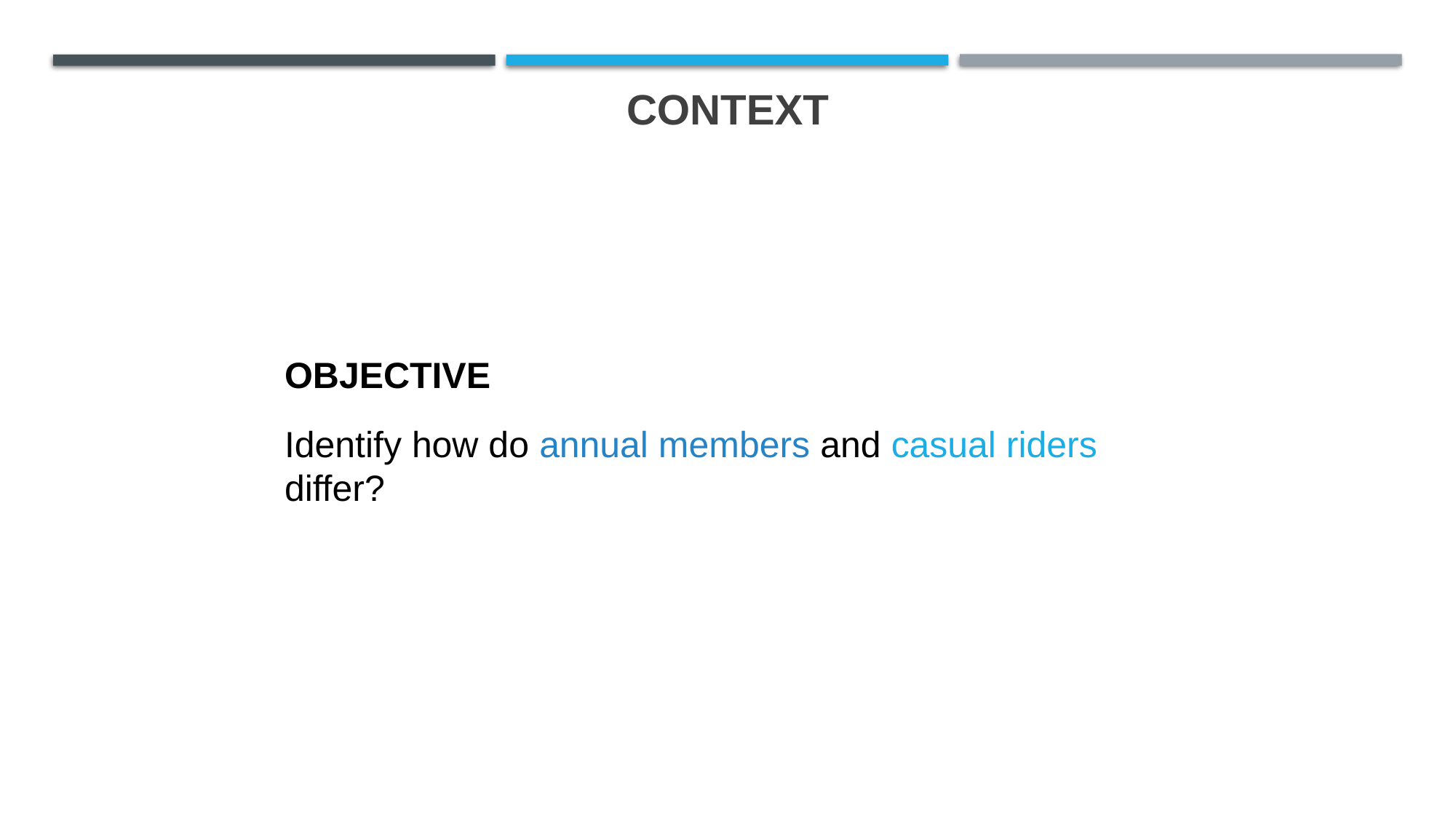

# context
OBJECTIVE

Identify how do annual members and casual riders differ?